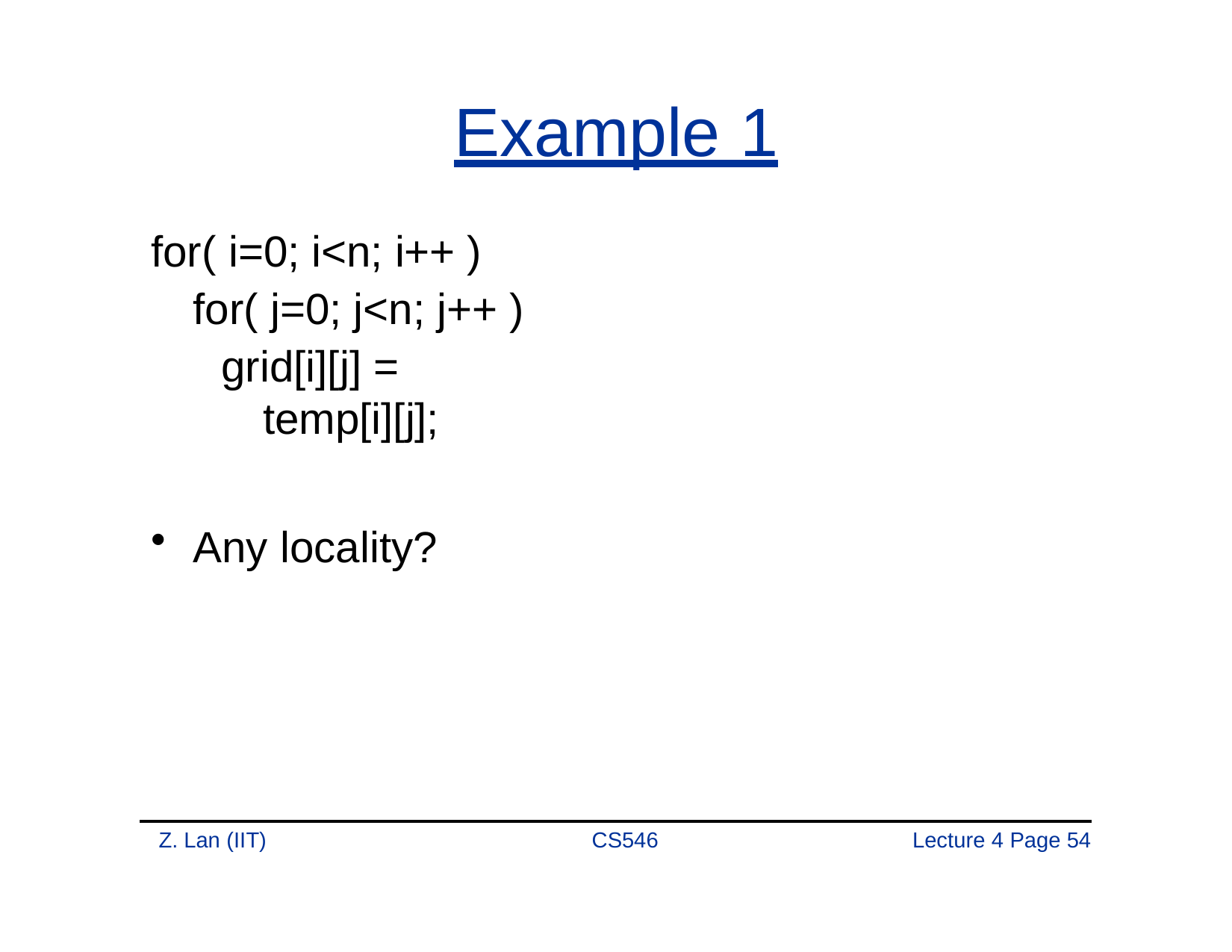

# Example 1
for( i=0; i<n; i++ )  for( j=0; j<n; j++ )
grid[i][j] = temp[i][j];

Any locality?

Z. Lan (IIT)
CS546
Lecture 4 Page 54